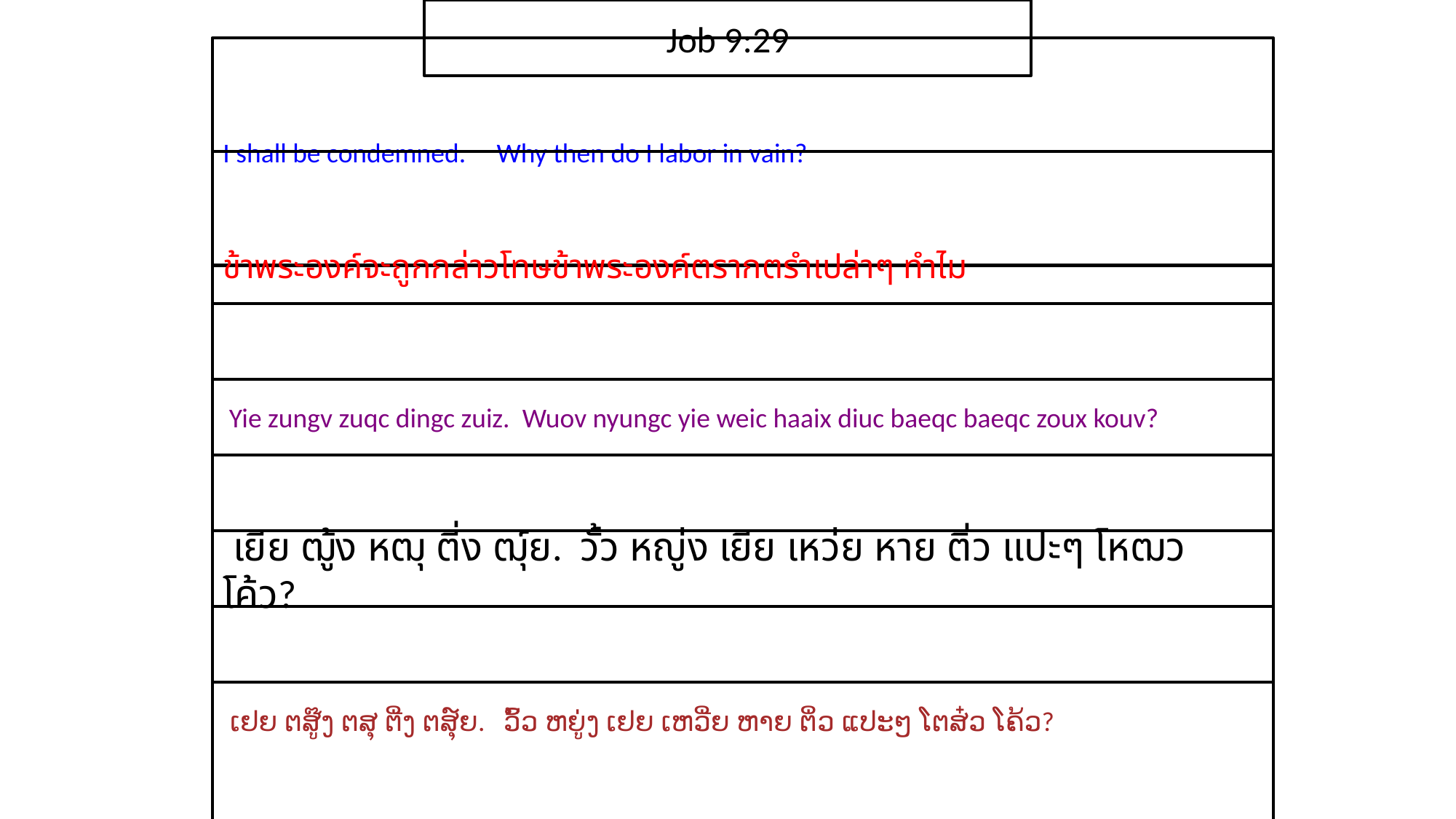

Job 9:29
I shall be condemned.     Why then do I labor in vain?
ข้า​พระ​องค์​จะ​ถูก​กล่าวโทษข้า​พระ​องค์​ตรากตรำ​เปล่าๆ ทำไม
 Yie zungv zuqc dingc zuiz.  Wuov nyungc yie weic haaix diuc baeqc baeqc zoux kouv?
 เยีย ฒู้ง หฒุ ตี่ง ฒุ์ย.  วั้ว หญู่ง เยีย เหว่ย หาย ติ่ว แปะๆ โหฒว โค้ว?
 ເຢຍ ຕສູ໊ງ ຕສຸ ຕີ່ງ ຕສຸ໌ຍ.   ວົ້ວ ຫຍູ່ງ ເຢຍ ເຫວີ່ຍ ຫາຍ ຕິ່ວ ແປະໆ ໂຕສ໋ວ ໂຄ້ວ?